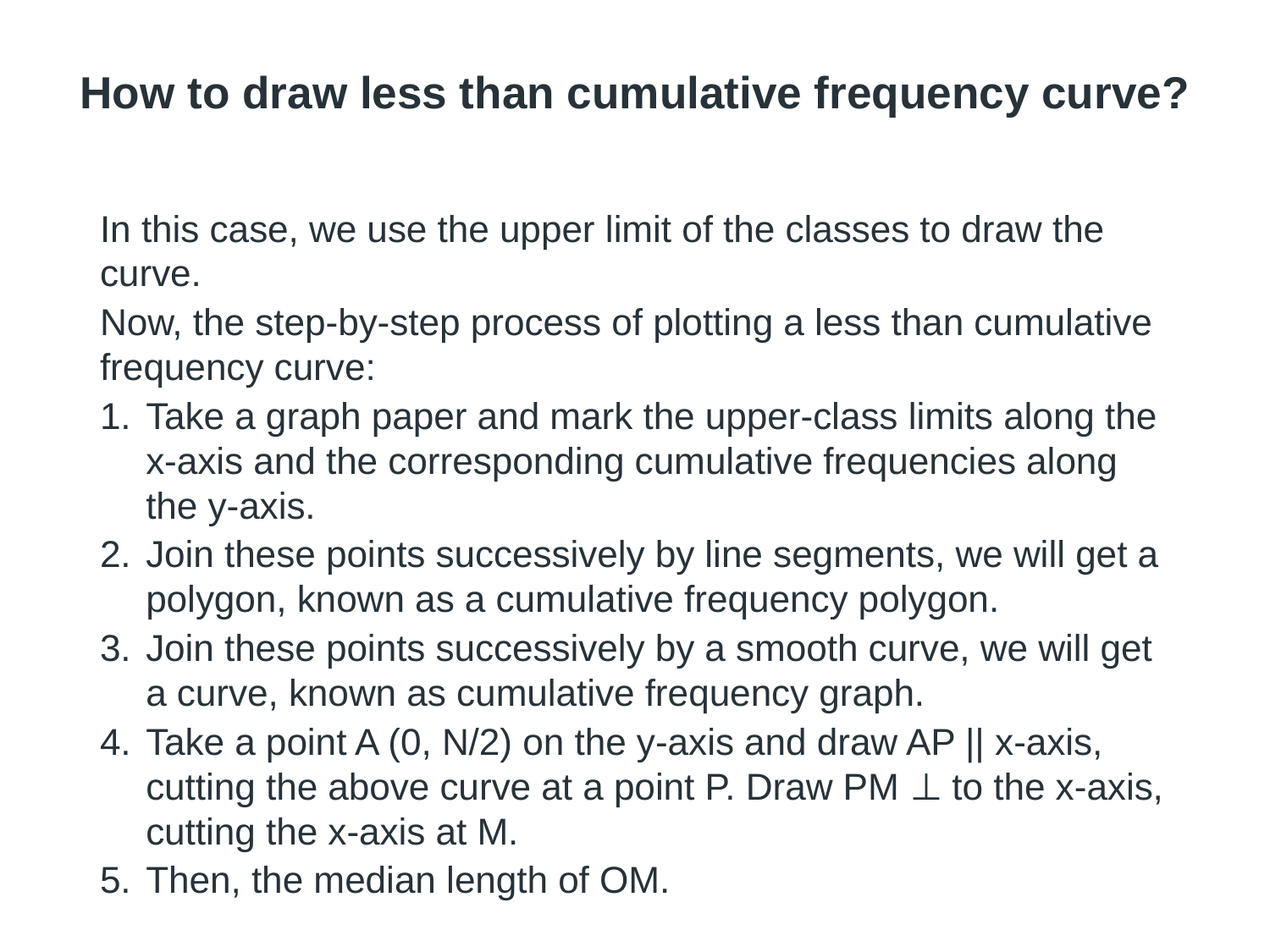

# How to draw less than cumulative frequency curve?
In this case, we use the upper limit of the classes to draw the curve.
Now, the step-by-step process of plotting a less than cumulative frequency curve:
Take a graph paper and mark the upper-class limits along the x-axis and the corresponding cumulative frequencies along the y-axis.
Join these points successively by line segments, we will get a polygon, known as a cumulative frequency polygon.
Join these points successively by a smooth curve, we will get a curve, known as cumulative frequency graph.
Take a point A (0, N/2) on the y-axis and draw AP || x-axis, cutting the above curve at a point P. Draw PM ⊥ to the x-axis, cutting the x-axis at M.
Then, the median length of OM.